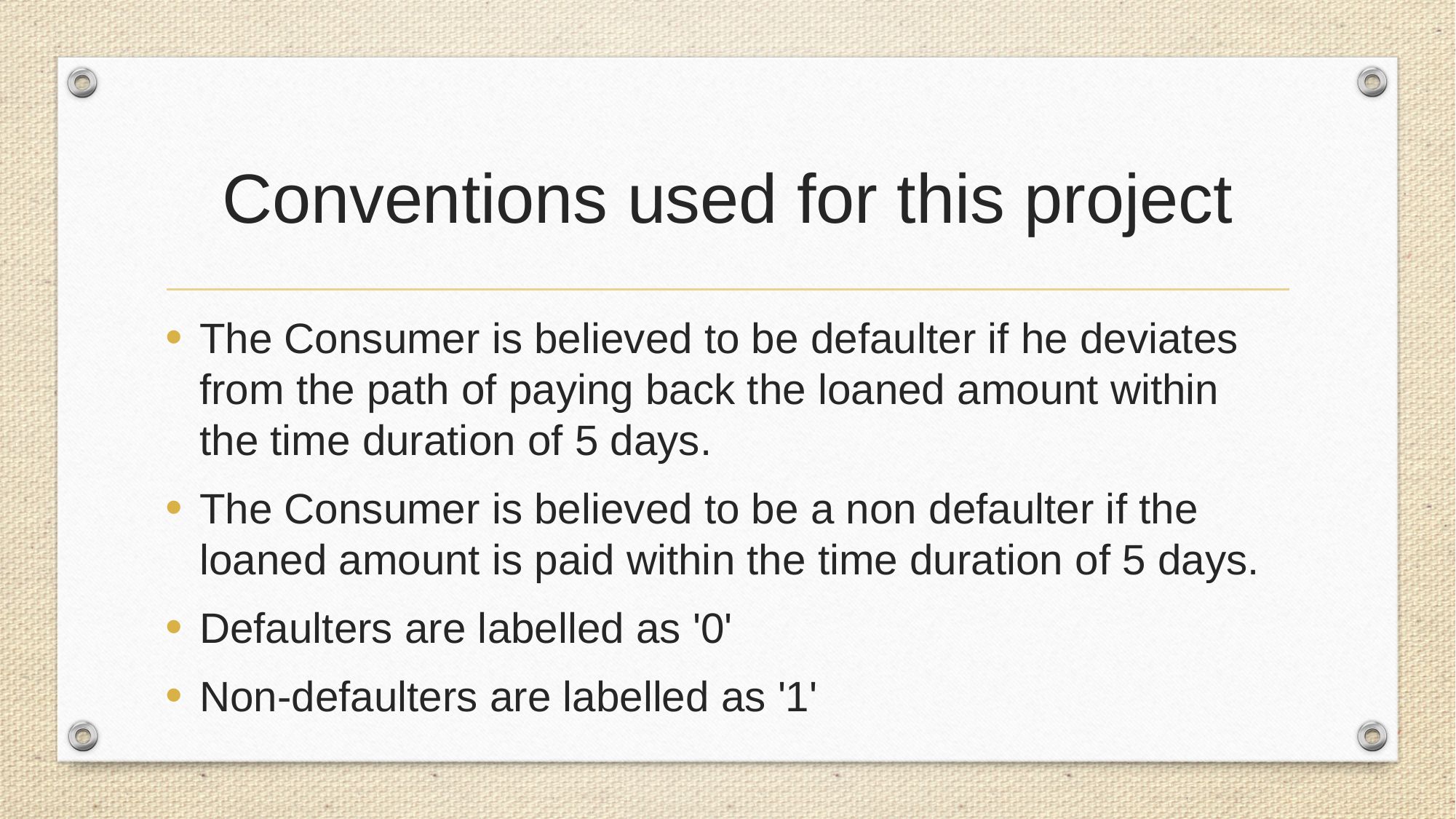

# Conventions used for this project
The Consumer is believed to be defaulter if he deviates from the path of paying back the loaned amount within the time duration of 5 days.
The Consumer is believed to be a non defaulter if the loaned amount is paid within the time duration of 5 days.
Defaulters are labelled as '0'
Non-defaulters are labelled as '1'